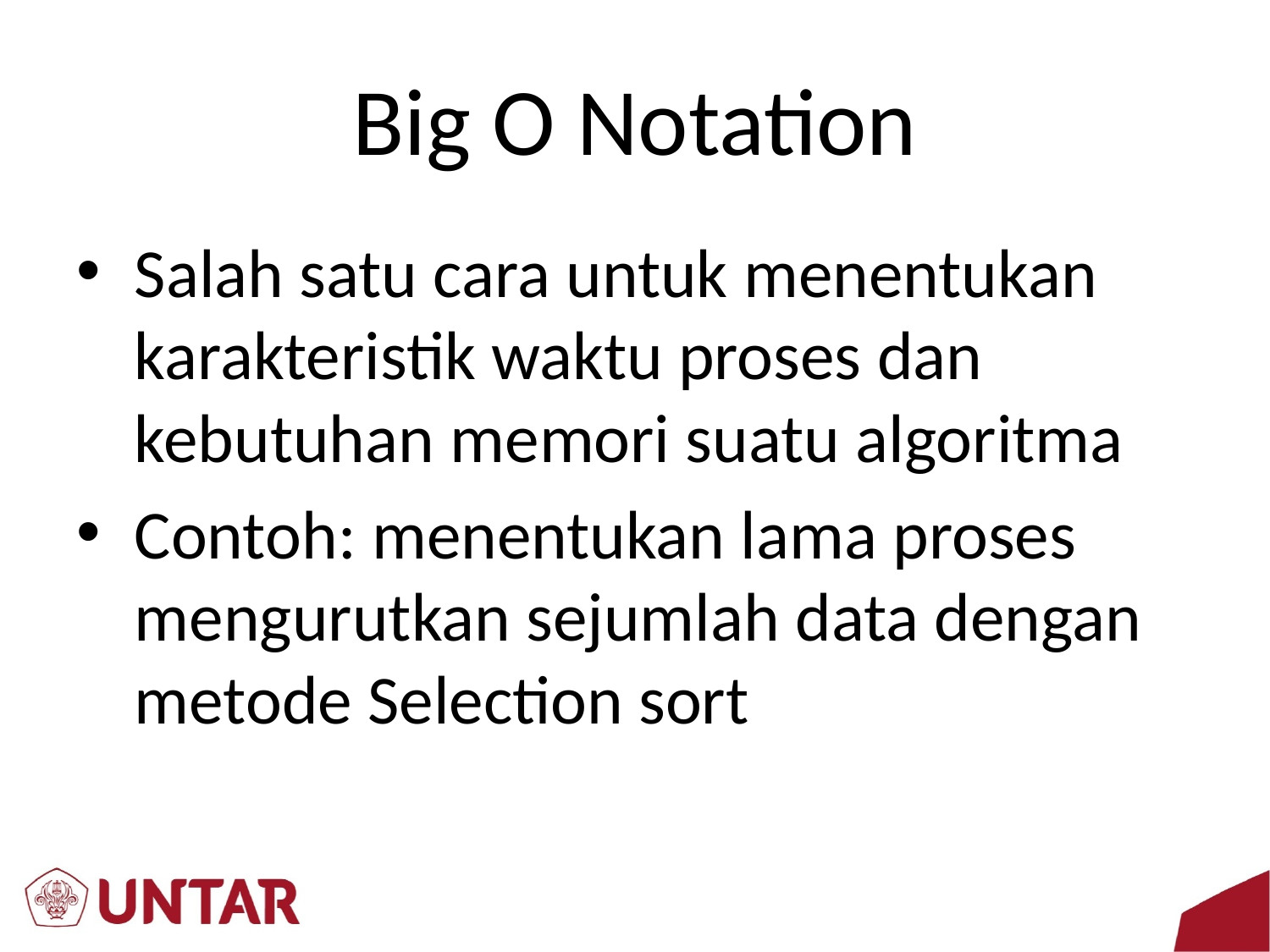

# Big O Notation
Salah satu cara untuk menentukan karakteristik waktu proses dan kebutuhan memori suatu algoritma
Contoh: menentukan lama proses mengurutkan sejumlah data dengan metode Selection sort